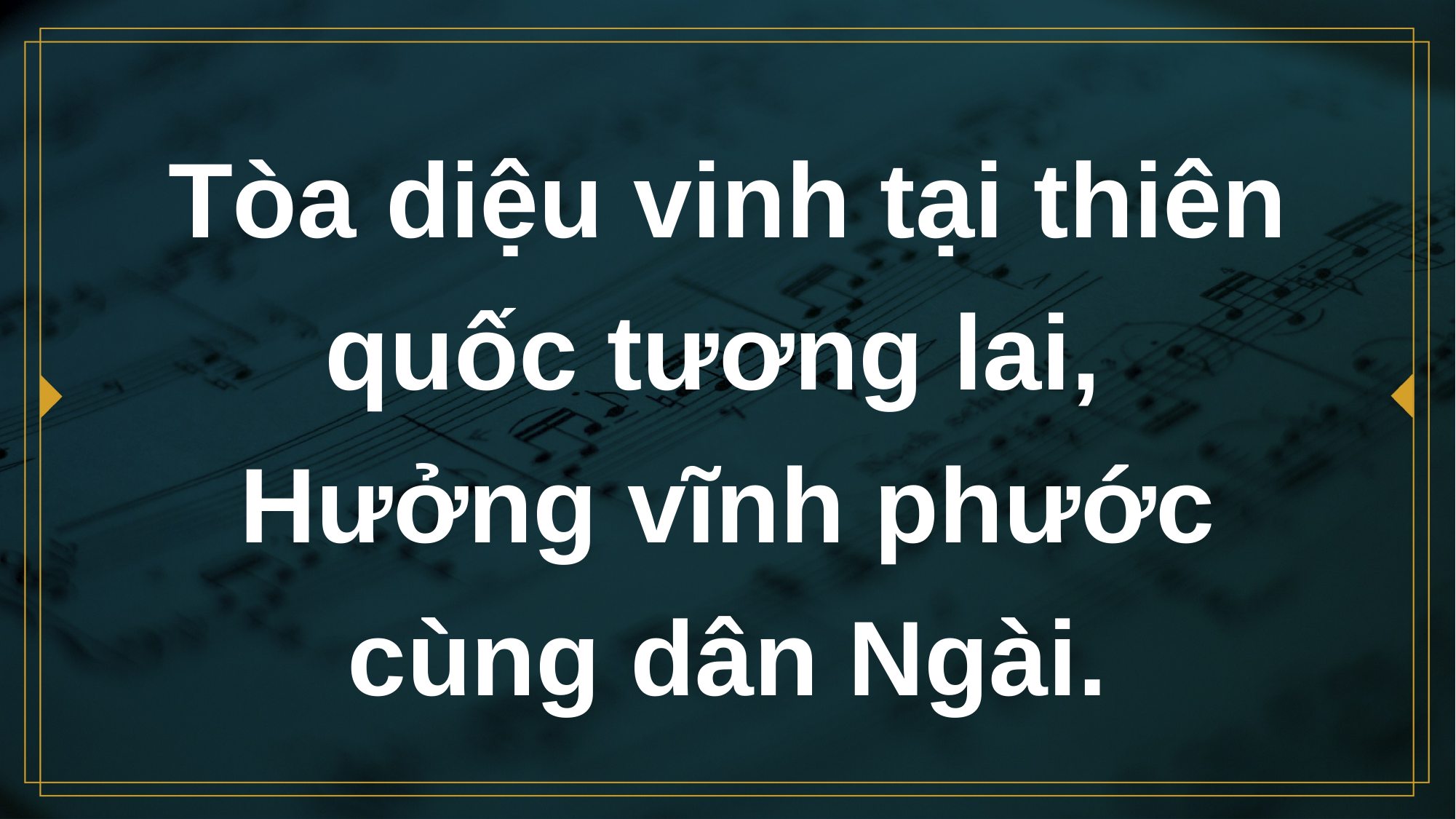

# Tòa diệu vinh tại thiên quốc tương lai, Hưởng vĩnh phước cùng dân Ngài.